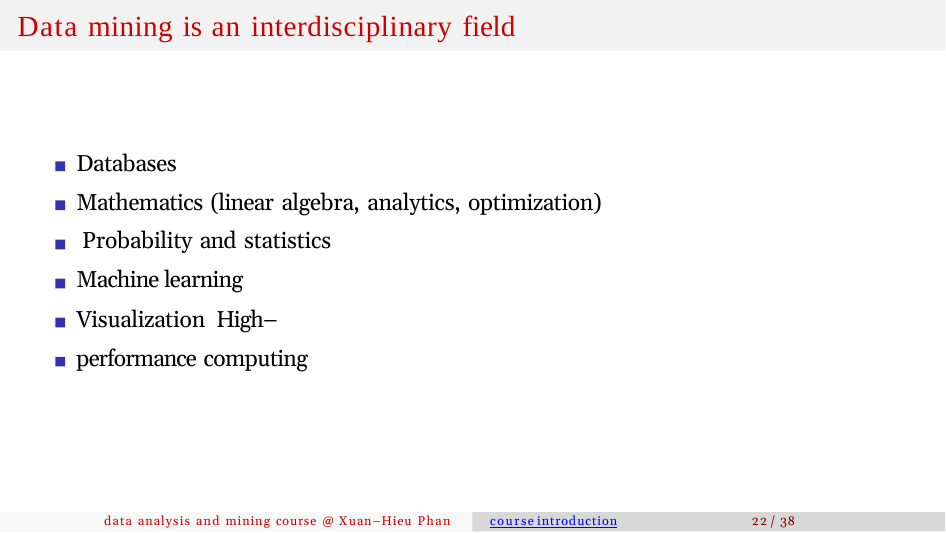

# Data mining is an interdisciplinary field
Databases
Mathematics (linear algebra, analytics, optimization)  Probability and statistics
Machine learning  Visualization  High–performance computing

data analysis and mining course @ Xuan–Hieu Phan
course introduction
22 / 38